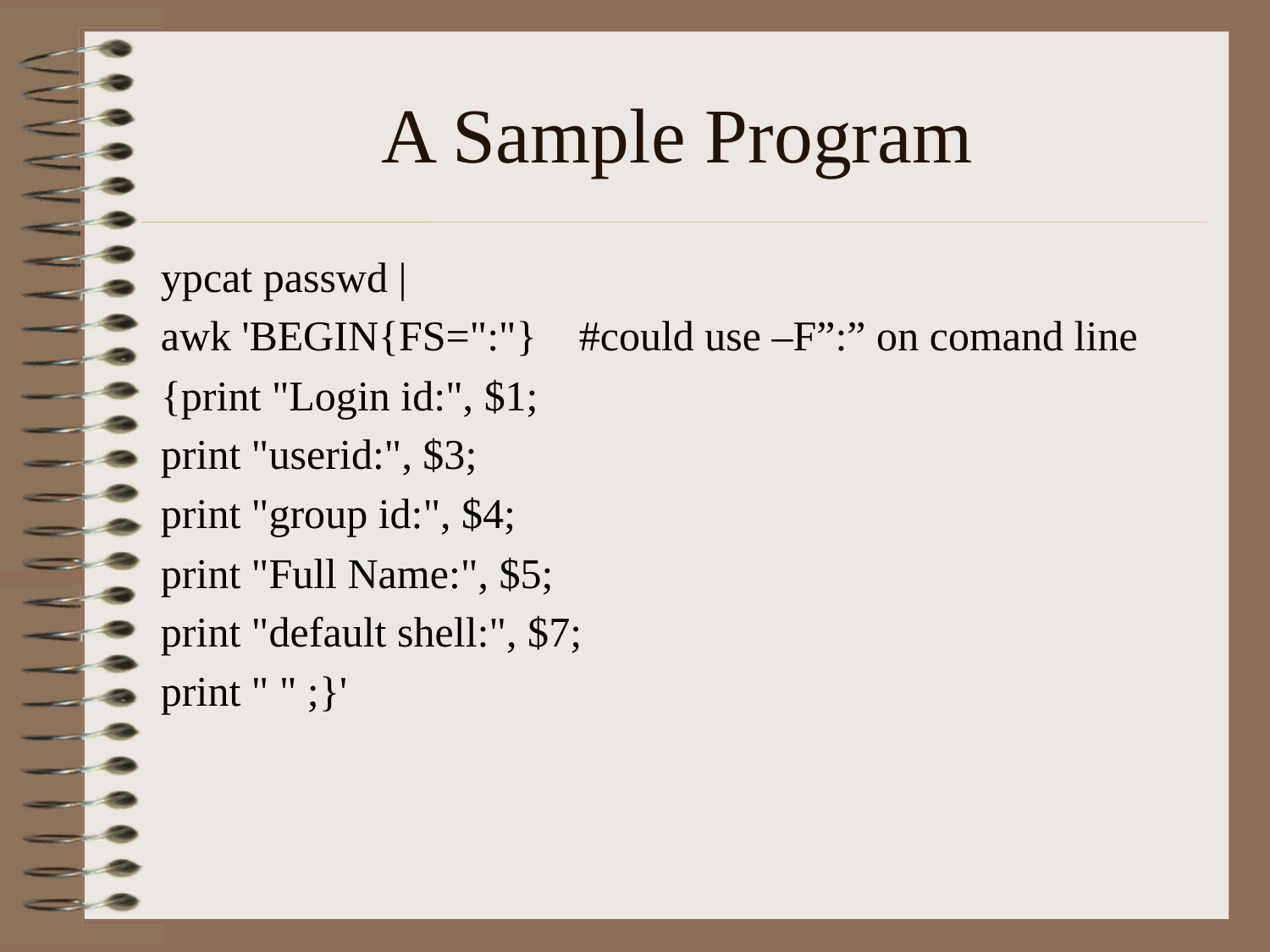

# A Sample Program
ypcat passwd |
awk 'BEGIN{FS=":"}    #could use –F”:” on comand line
{print "Login id:", $1;
print "userid:", $3;
print "group id:", $4;
print "Full Name:", $5;
print "default shell:", $7;
print " " ;}'